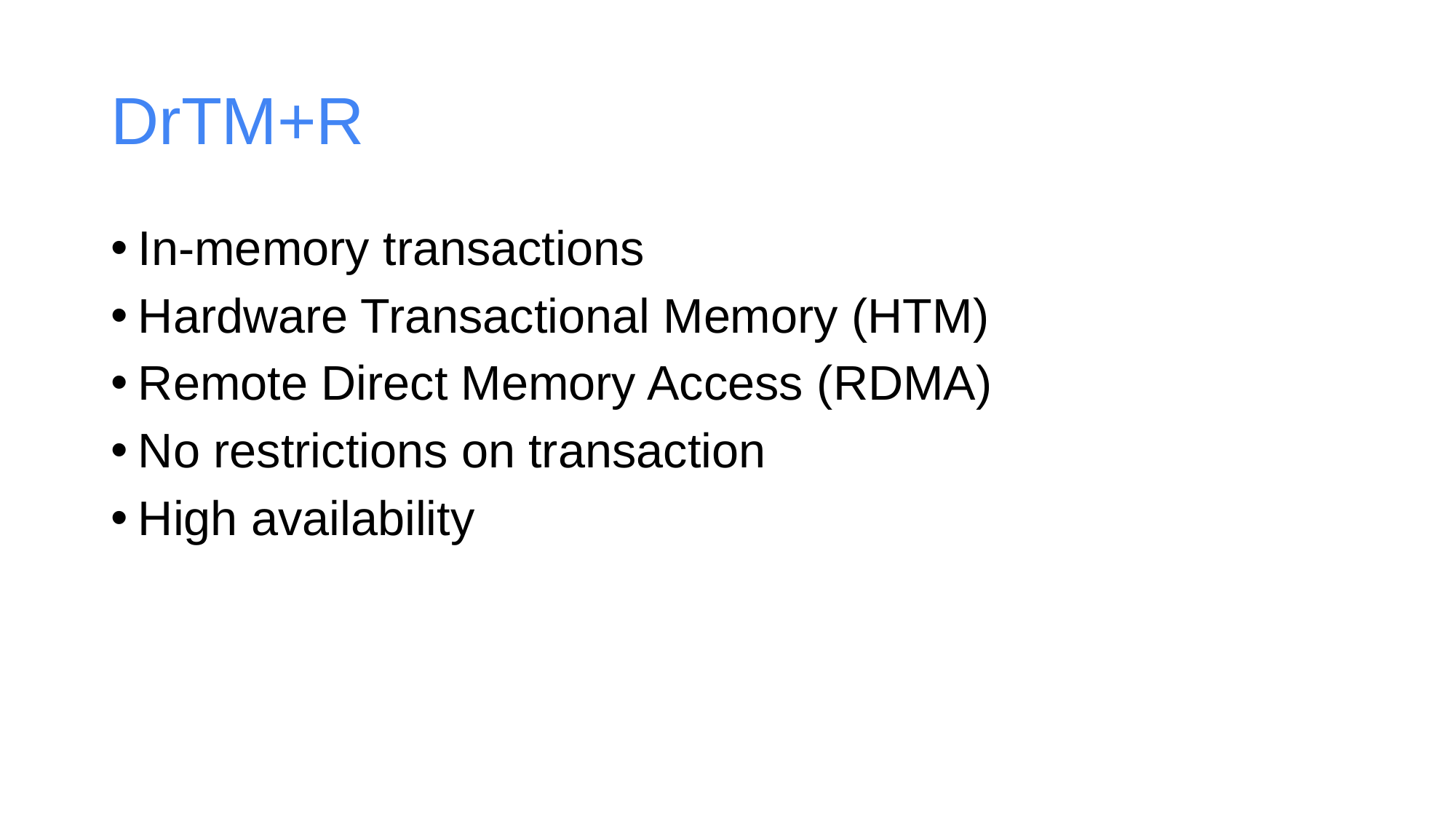

# DrTM+R
In-memory transactions
Hardware Transactional Memory (HTM)
Remote Direct Memory Access (RDMA)
No restrictions on transaction
High availability